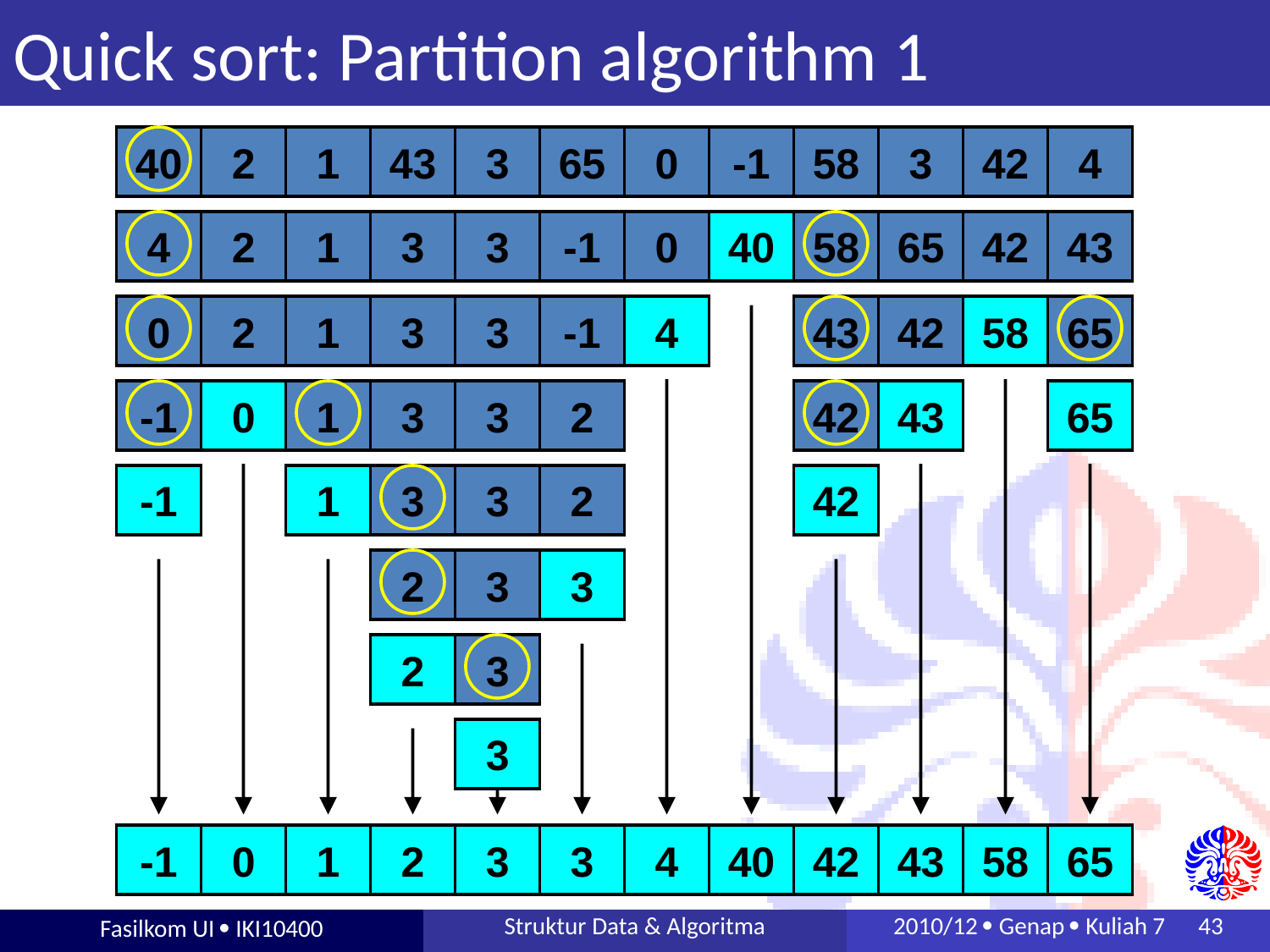

# Quick sort: Partition algorithm 1
40

2
1
43
3
65
0
-1
58
3
42
4
4

2
1
3
3
-1
0
40
58
65
42
43
0

2
1
3
3
-1
4
43
42
58
65

-1

0
1
3
3
2

42
43

65
-1

1
3

3
2
42

2

3
3

2
3

3

-1
0
1
2
3
3
4
40
42
43
58
65